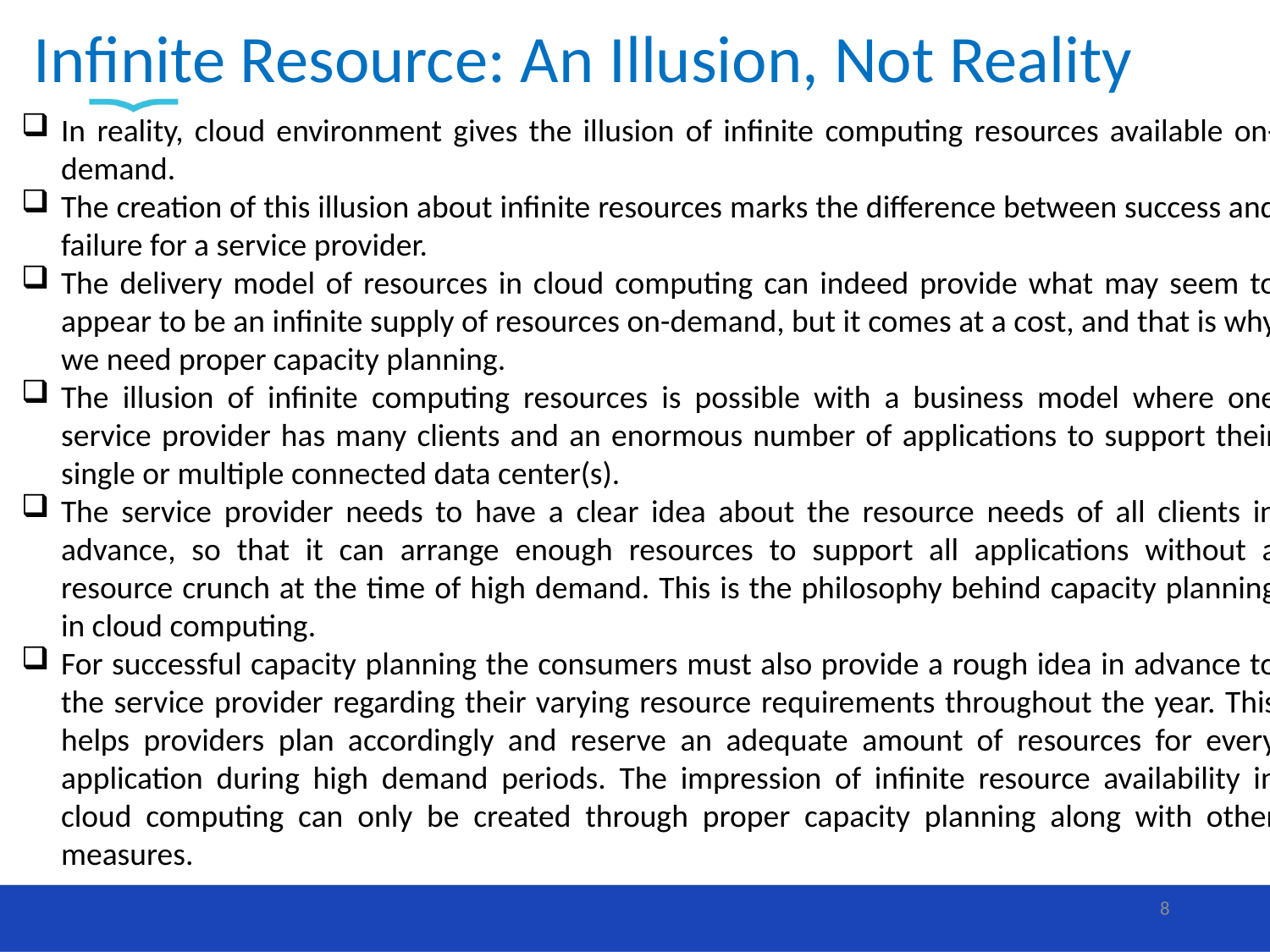

# Infinite Resource: An Illusion, Not Reality
In reality, cloud environment gives the illusion of infinite computing resources available on-demand.
The creation of this illusion about infinite resources marks the difference between success and failure for a service provider.
The delivery model of resources in cloud computing can indeed provide what may seem to appear to be an infinite supply of resources on-demand, but it comes at a cost, and that is why we need proper capacity planning.
The illusion of infinite computing resources is possible with a business model where one service provider has many clients and an enormous number of applications to support their single or multiple connected data center(s).
The service provider needs to have a clear idea about the resource needs of all clients in advance, so that it can arrange enough resources to support all applications without a resource crunch at the time of high demand. This is the philosophy behind capacity planning in cloud computing.
For successful capacity planning the consumers must also provide a rough idea in advance to the service provider regarding their varying resource requirements throughout the year. This helps providers plan accordingly and reserve an adequate amount of resources for every application during high demand periods. The impression of infinite resource availability in cloud computing can only be created through proper capacity planning along with other measures.
8